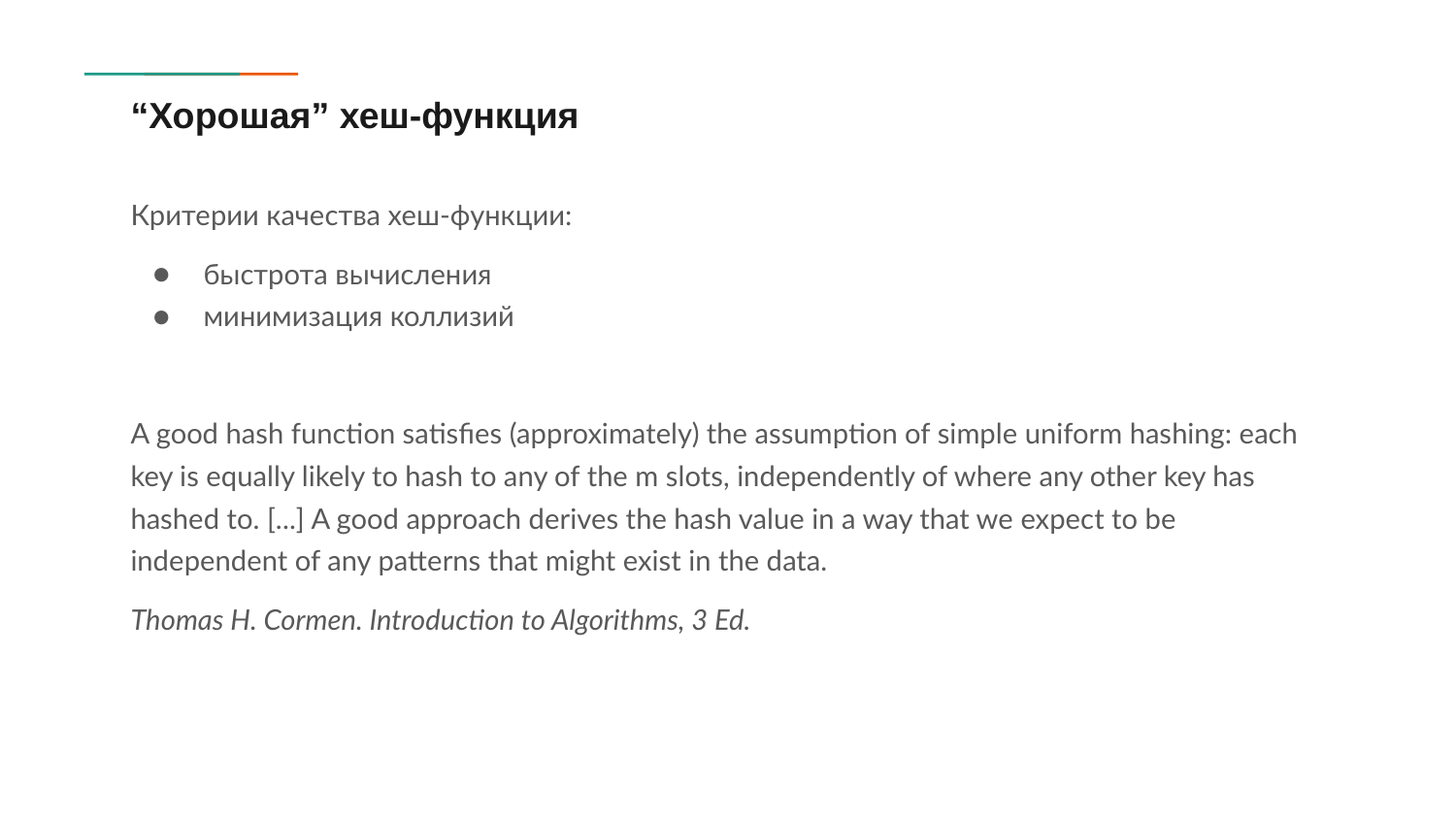

# “Хорошая” хеш-функция
Критерии качества хеш-функции:
быстрота вычисления
минимизация коллизий

A good hash function satisfies (approximately) the assumption of simple uniform hashing: each key is equally likely to hash to any of the m slots, independently of where any other key has hashed to. [...] A good approach derives the hash value in a way that we expect to be independent of any patterns that might exist in the data.
Thomas H. Cormen. Introduction to Algorithms, 3 Ed.